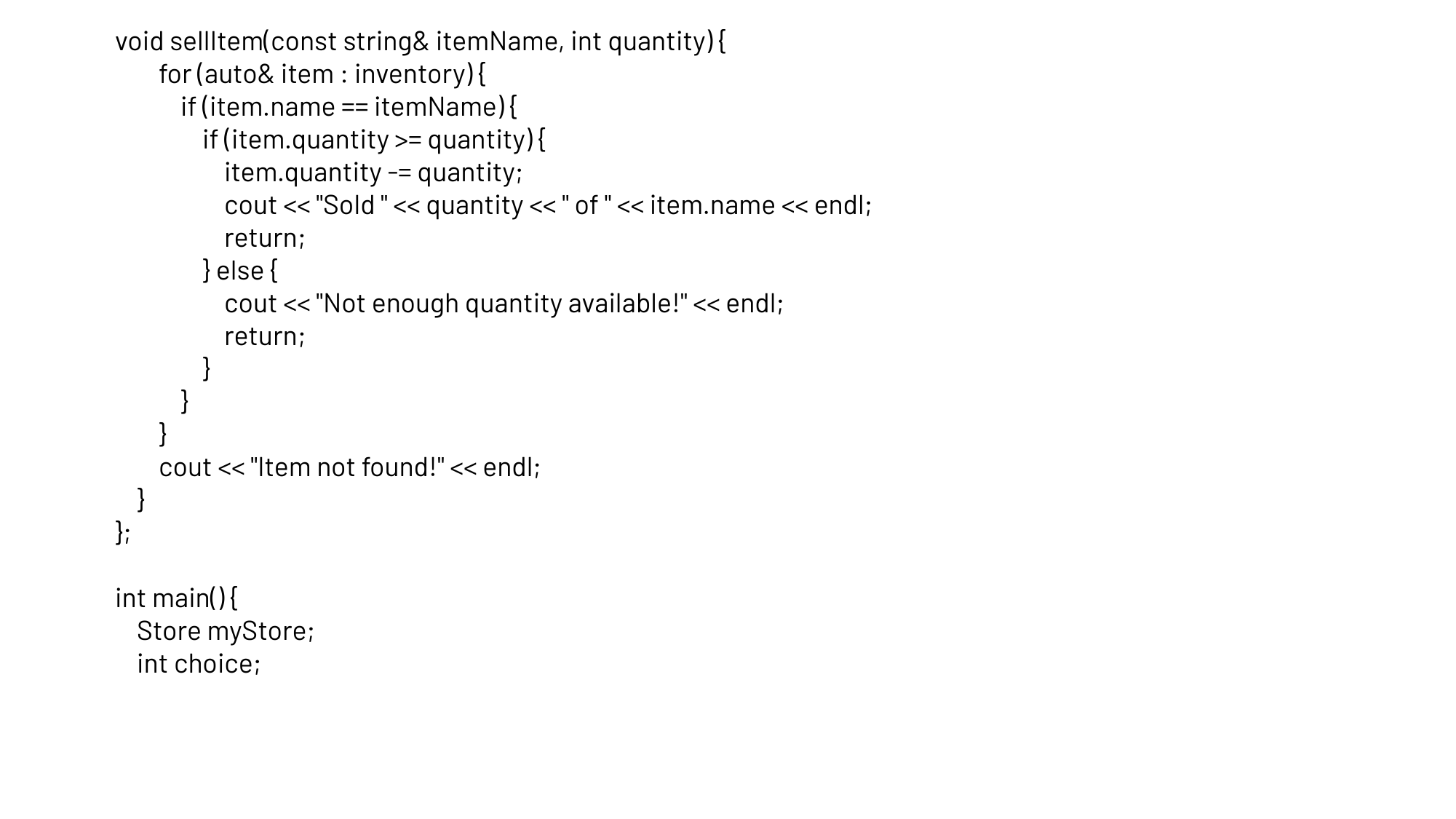

void sellItem(const string& itemName, int quantity) {
        for (auto& item : inventory) {
            if (item.name == itemName) {
                if (item.quantity >= quantity) {
                    item.quantity -= quantity;
                    cout << "Sold " << quantity << " of " << item.name << endl;
                    return;
                } else {
                    cout << "Not enough quantity available!" << endl;
                    return;
                }
            }
        }
        cout << "Item not found!" << endl;
    }
};

int main() {
    Store myStore;
    int choice;